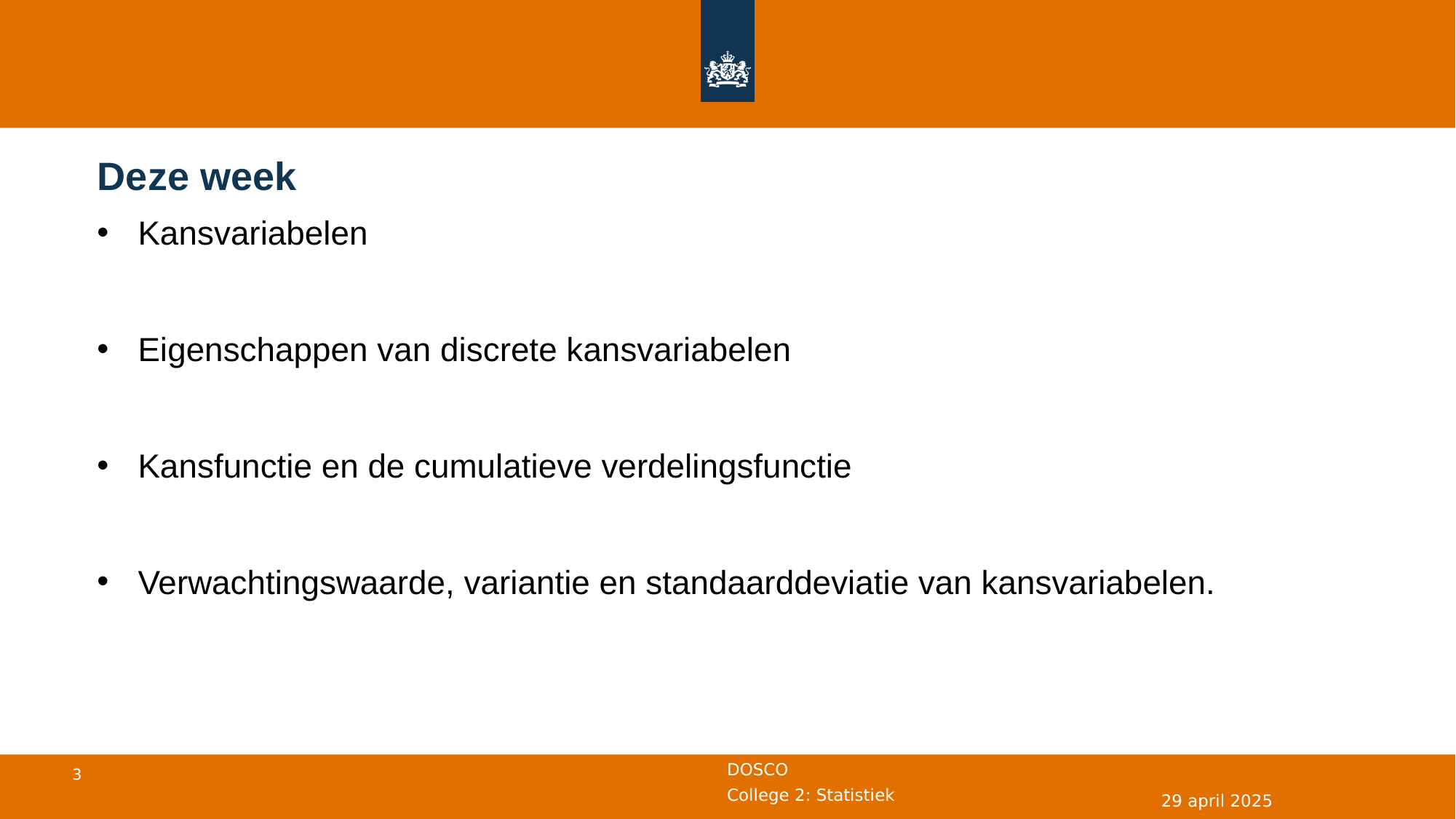

# Deze week
Kansvariabelen

Eigenschappen van discrete kansvariabelen

Kansfunctie en de cumulatieve verdelingsfunctie

Verwachtingswaarde, variantie en standaarddeviatie van kansvariabelen.
29 april 2025